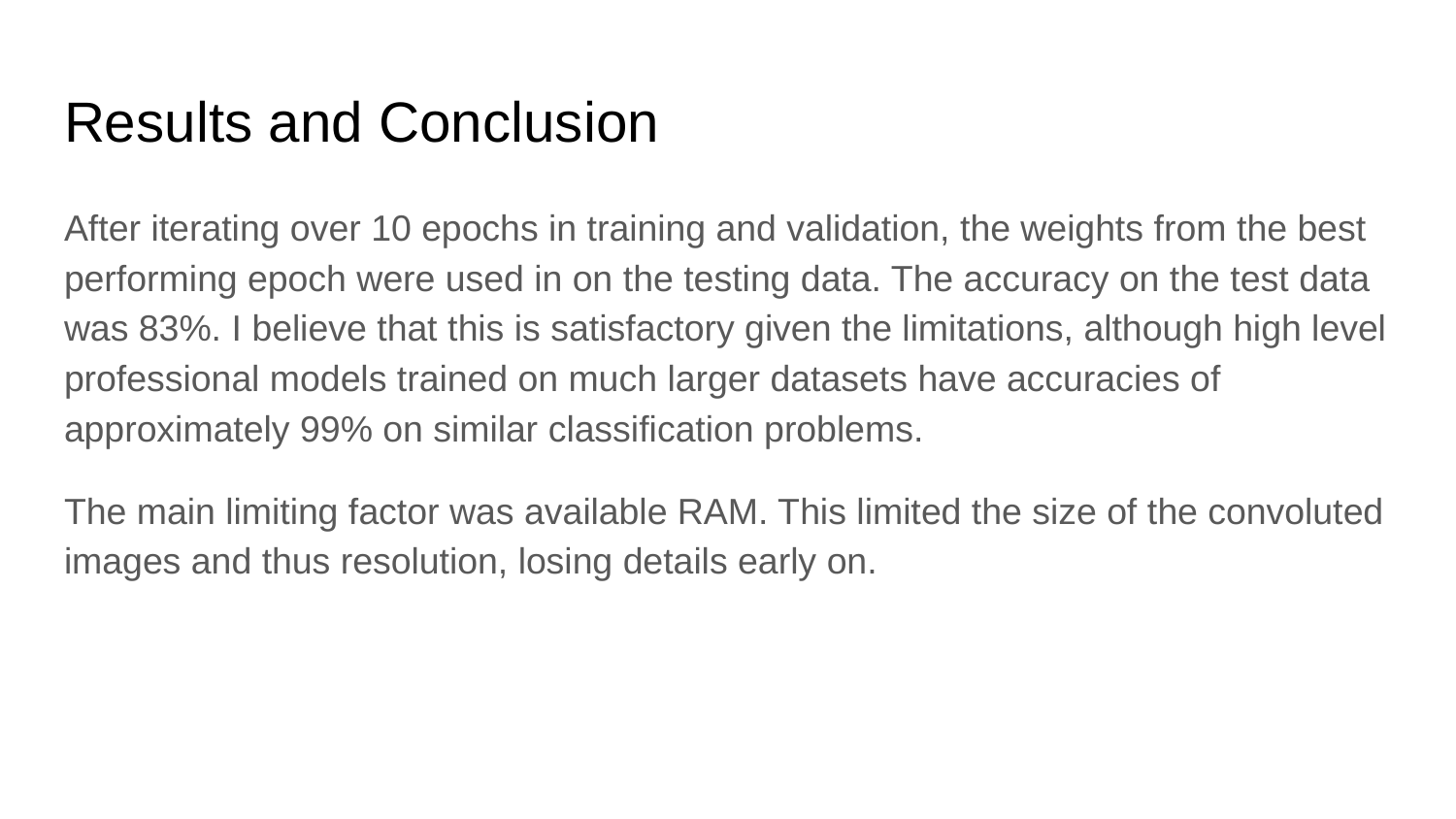

# Results and Conclusion
After iterating over 10 epochs in training and validation, the weights from the best performing epoch were used in on the testing data. The accuracy on the test data was 83%. I believe that this is satisfactory given the limitations, although high level professional models trained on much larger datasets have accuracies of approximately 99% on similar classification problems.
The main limiting factor was available RAM. This limited the size of the convoluted images and thus resolution, losing details early on.